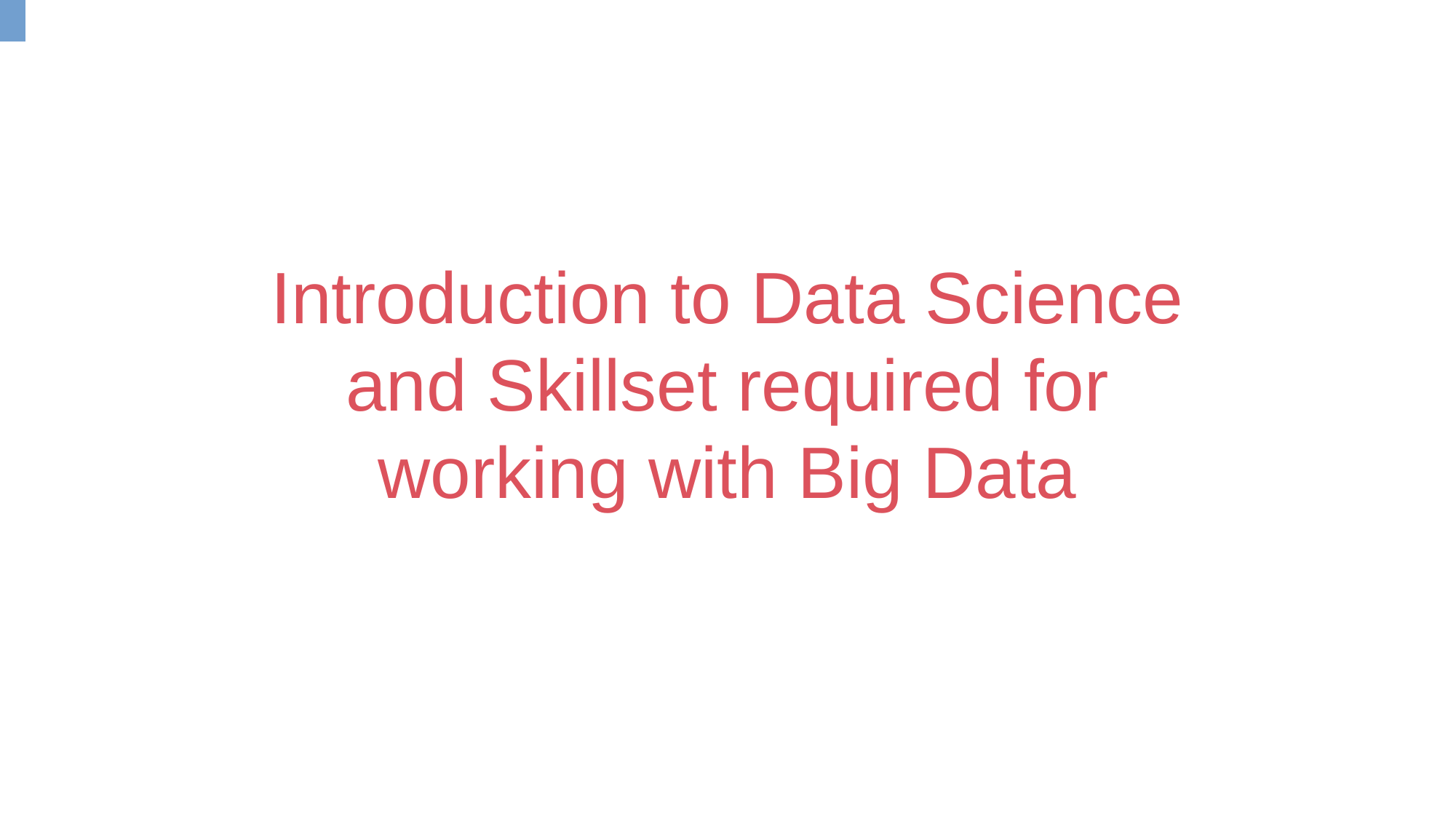

Introduction to Data Science and Skillset required for working with Big Data